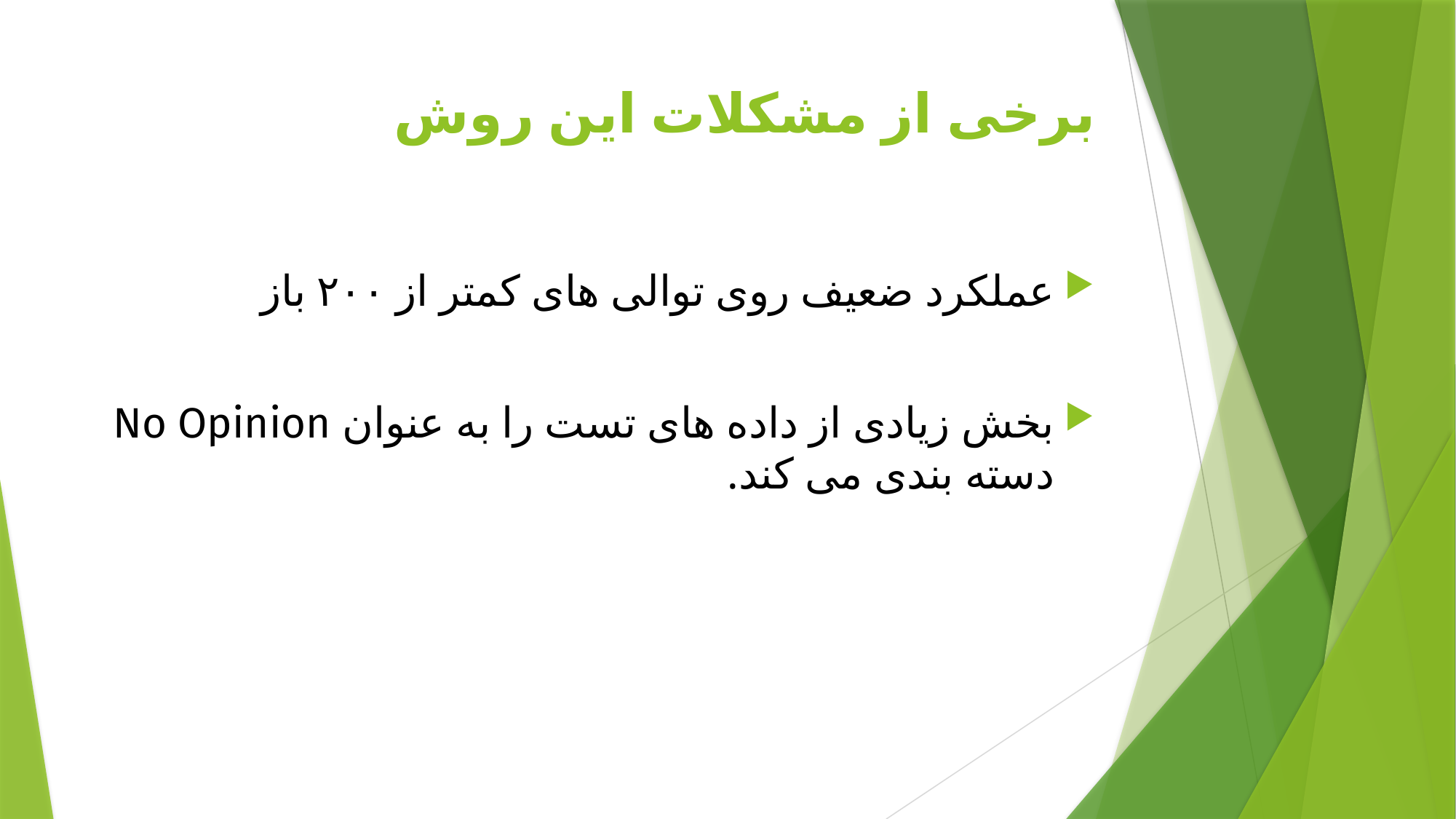

# برخی از مشکلات این روش
عملکرد ضعیف روی توالی های کمتر از ۲۰۰ باز

بخش زیادی از داده های تست را به عنوان No Opinion دسته بندی می کند.